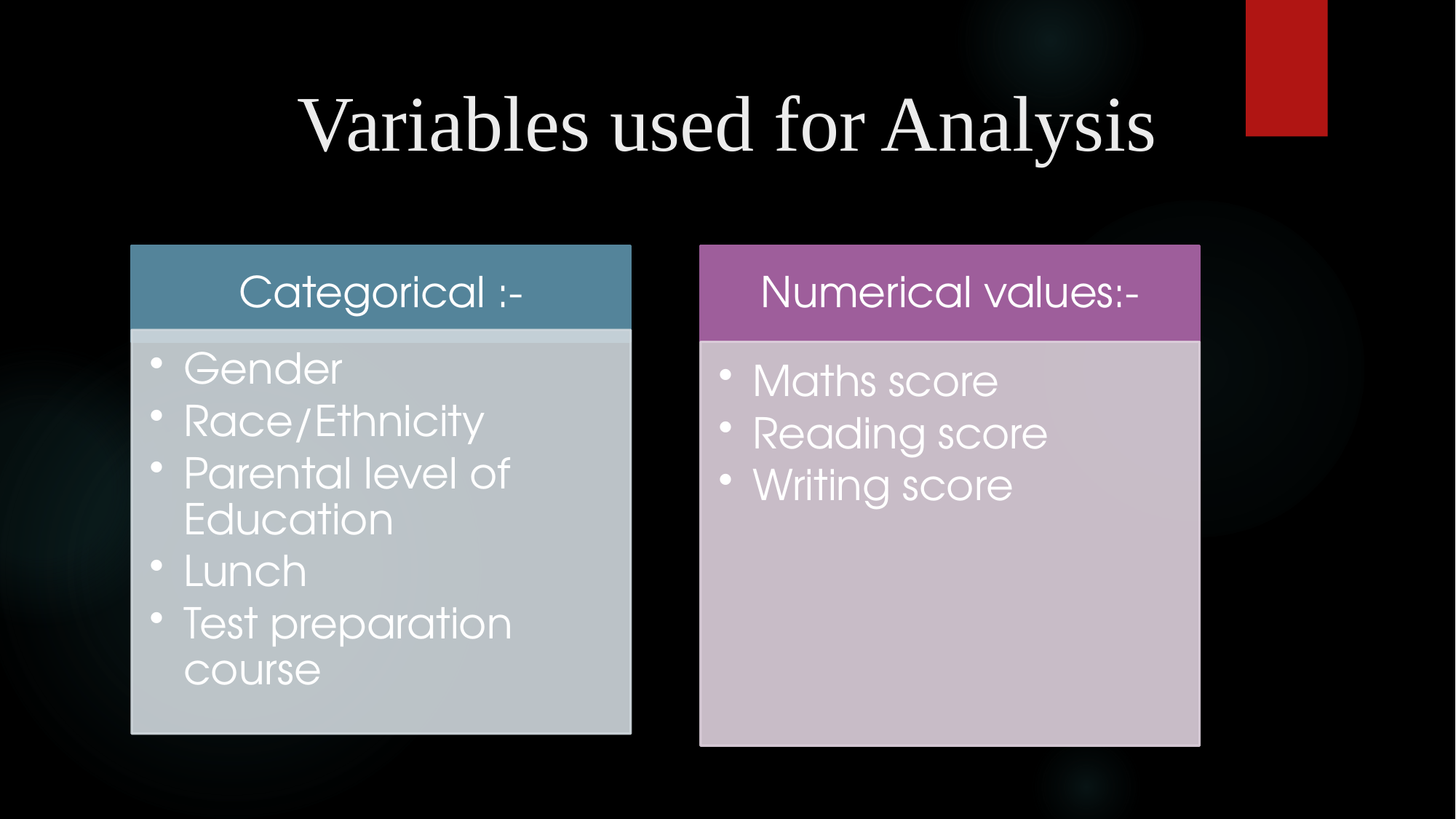

# Variables used for Analysis
Categorical :-
Gender
Race/Ethnicity
Parental level of Education
Lunch
Test preparation course
Numerical values:-
Maths score
Reading score
Writing score